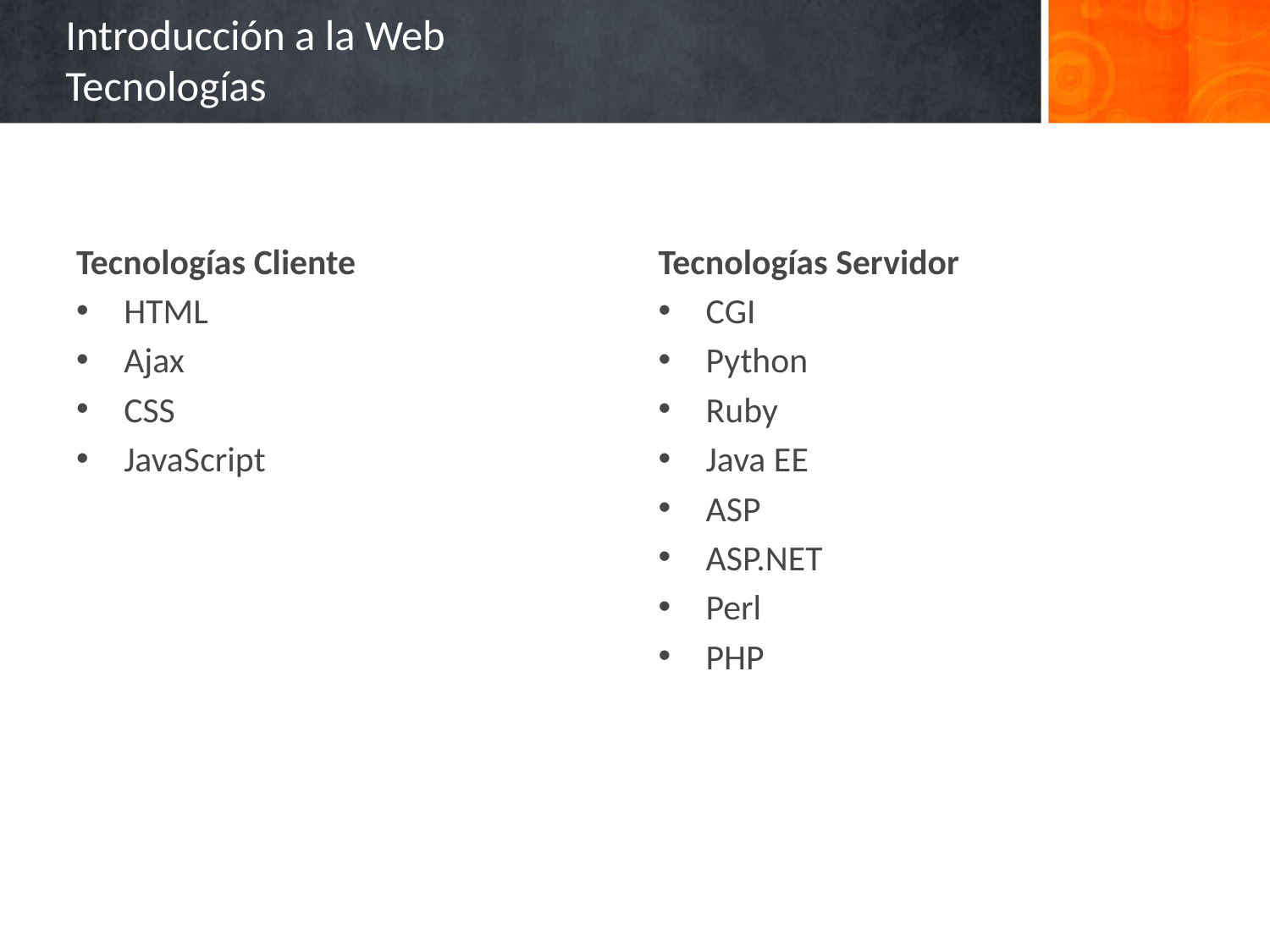

# Introducción a la Web Tecnologías
Tecnologías Servidor
CGI
Python
Ruby
Java EE
ASP
ASP.NET
Perl
PHP

Tecnologías Cliente
HTML
Ajax
CSS
JavaScript